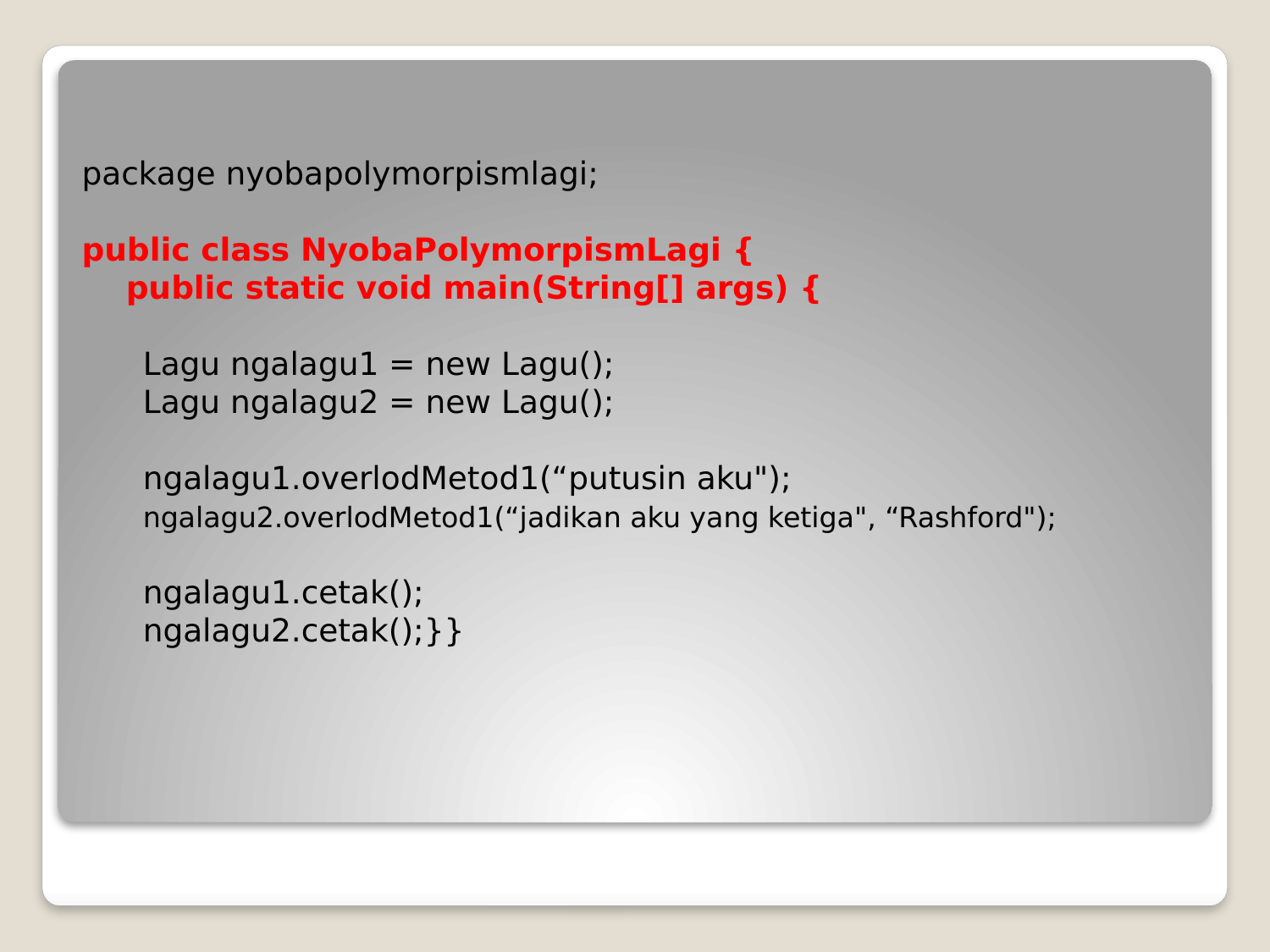

package nyobapolymorpismlagi;

public class NyobaPolymorpismLagi {
    public static void main(String[] args) {

      Lagu ngalagu1 = new Lagu();
      Lagu ngalagu2 = new Lagu();

      ngalagu1.overlodMetod1(“putusin aku");
      ngalagu2.overlodMetod1(“jadikan aku yang ketiga", “Rashford");

      ngalagu1.cetak();
      ngalagu2.cetak();}}